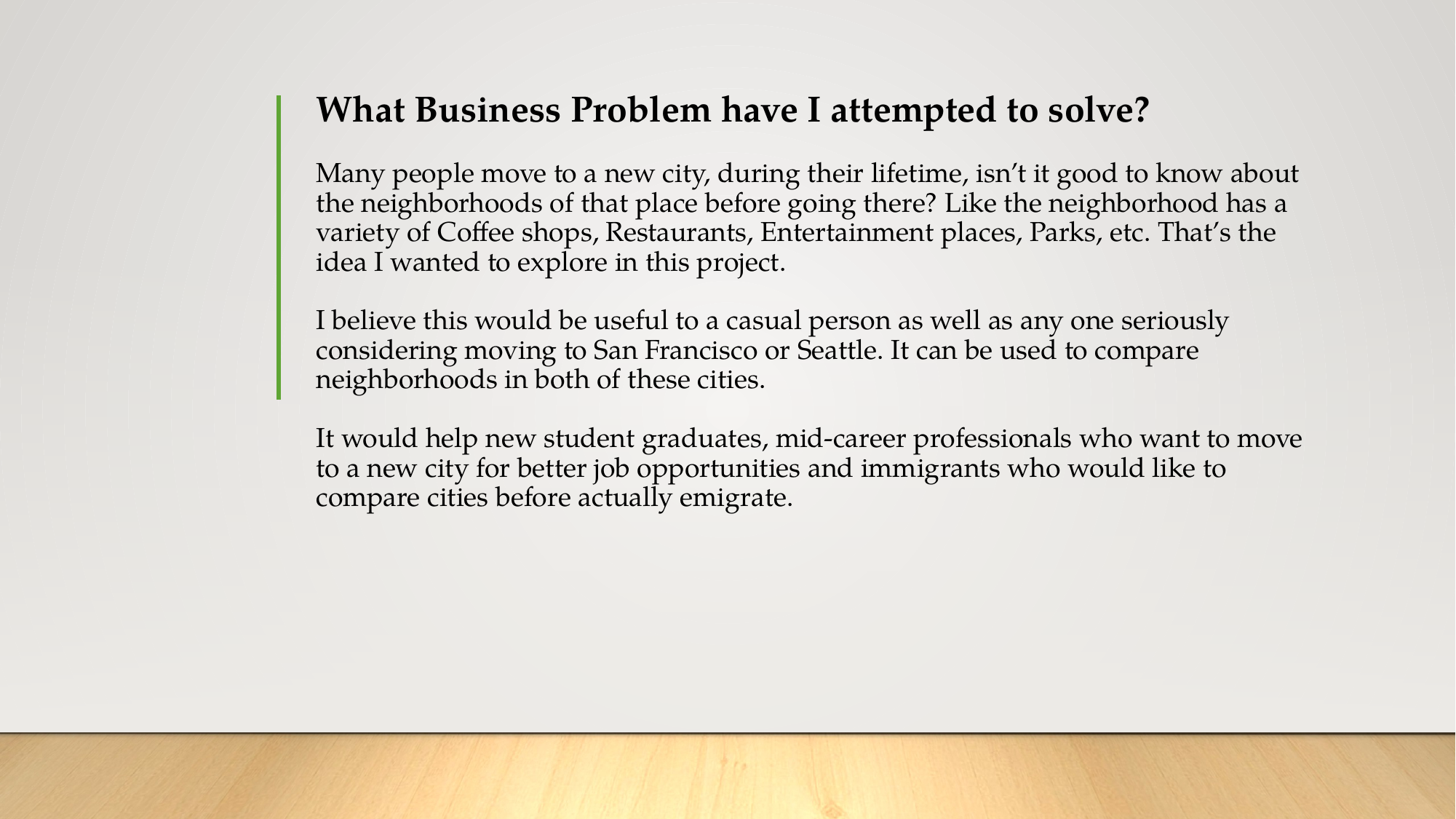

# What Business Problem have I attempted to solve? Many people move to a new city, during their lifetime, isn’t it good to know about the neighborhoods of that place before going there? Like the neighborhood has a variety of Coffee shops, Restaurants, Entertainment places, Parks, etc. That’s the idea I wanted to explore in this project.    I believe this would be useful to a casual person as well as any one seriously considering moving to San Francisco or Seattle. It can be used to compare neighborhoods in both of these cities. It would help new student graduates, mid-career professionals who want to move to a new city for better job opportunities and immigrants who would like to compare cities before actually emigrate.